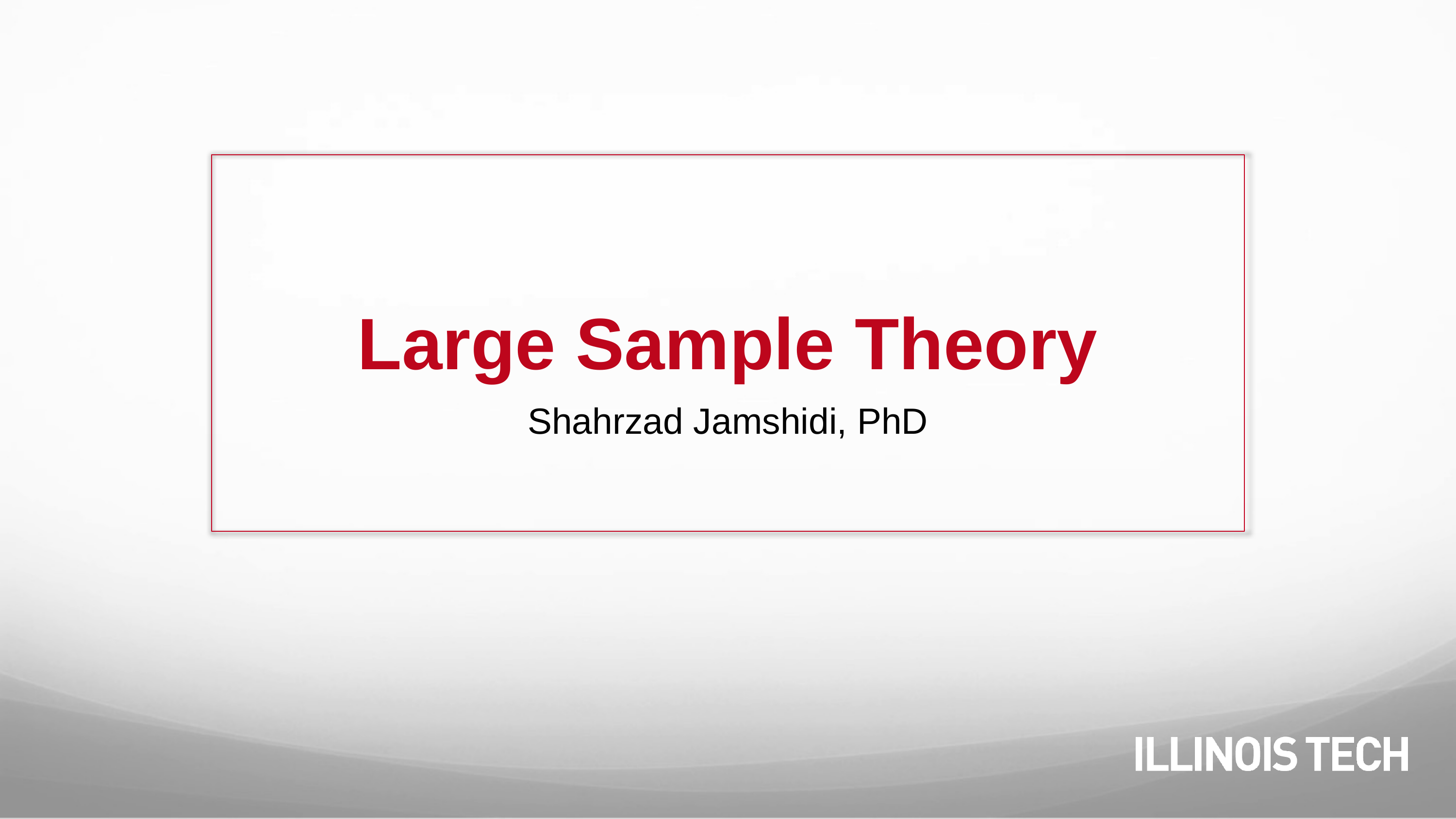

# Large Sample Theory
Shahrzad Jamshidi, PhD